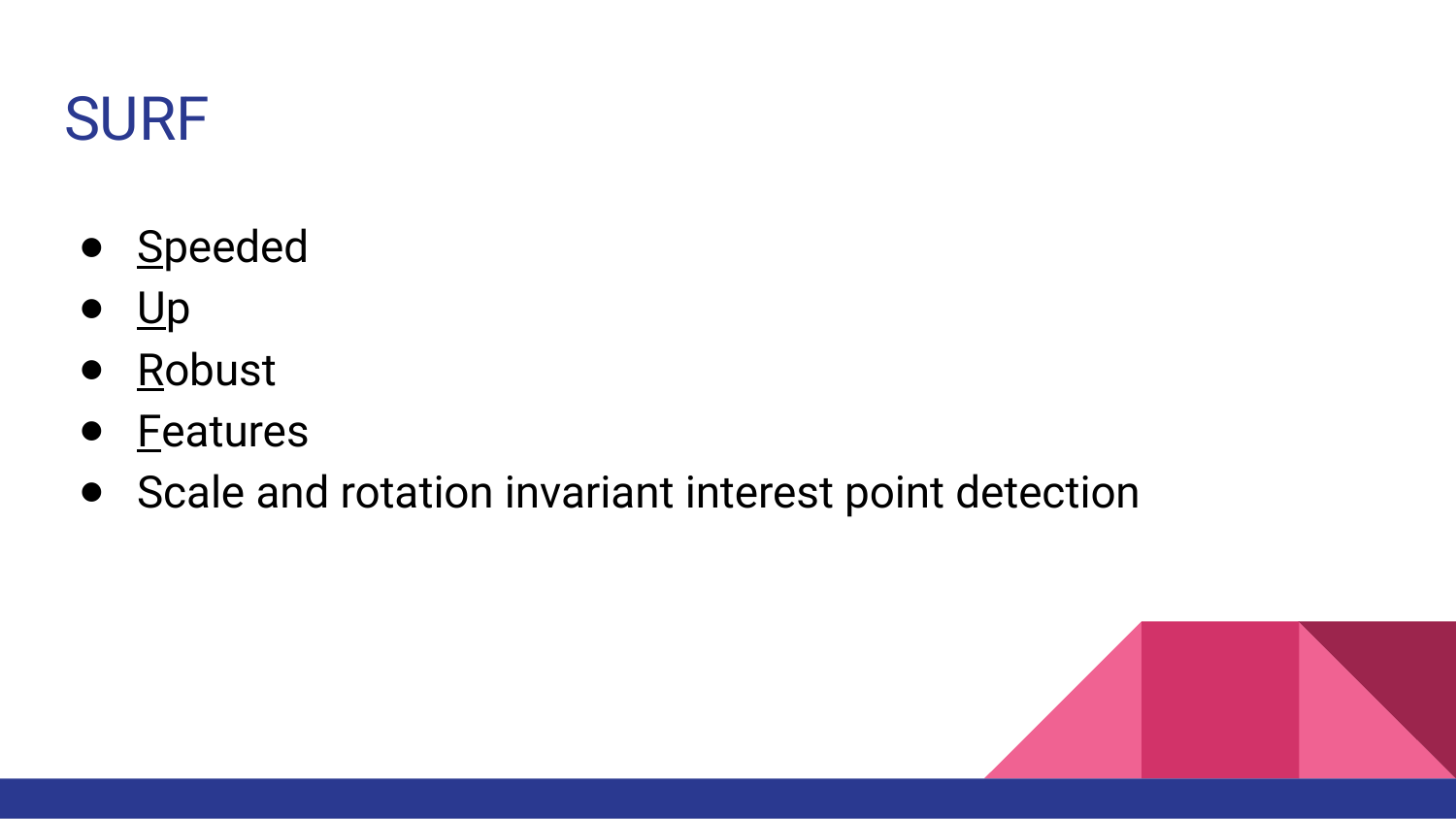

# SURF
Speeded
Up
Robust
Features
Scale and rotation invariant interest point detection